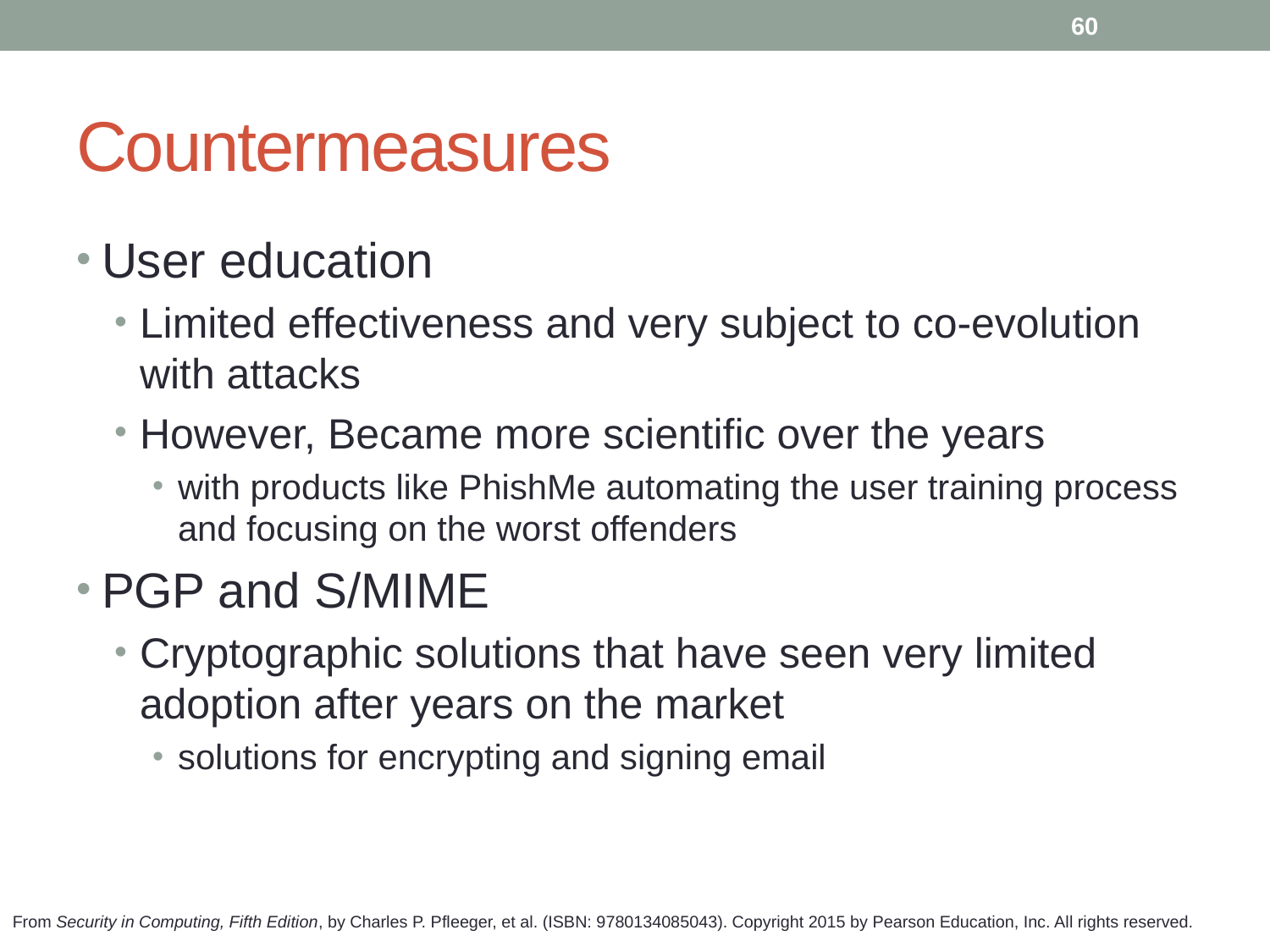

60
# Countermeasures
User education
Limited effectiveness and very subject to co-evolution with attacks
However, Became more scientific over the years
with products like PhishMe automating the user training process and focusing on the worst offenders
PGP and S/MIME
Cryptographic solutions that have seen very limited adoption after years on the market
solutions for encrypting and signing email